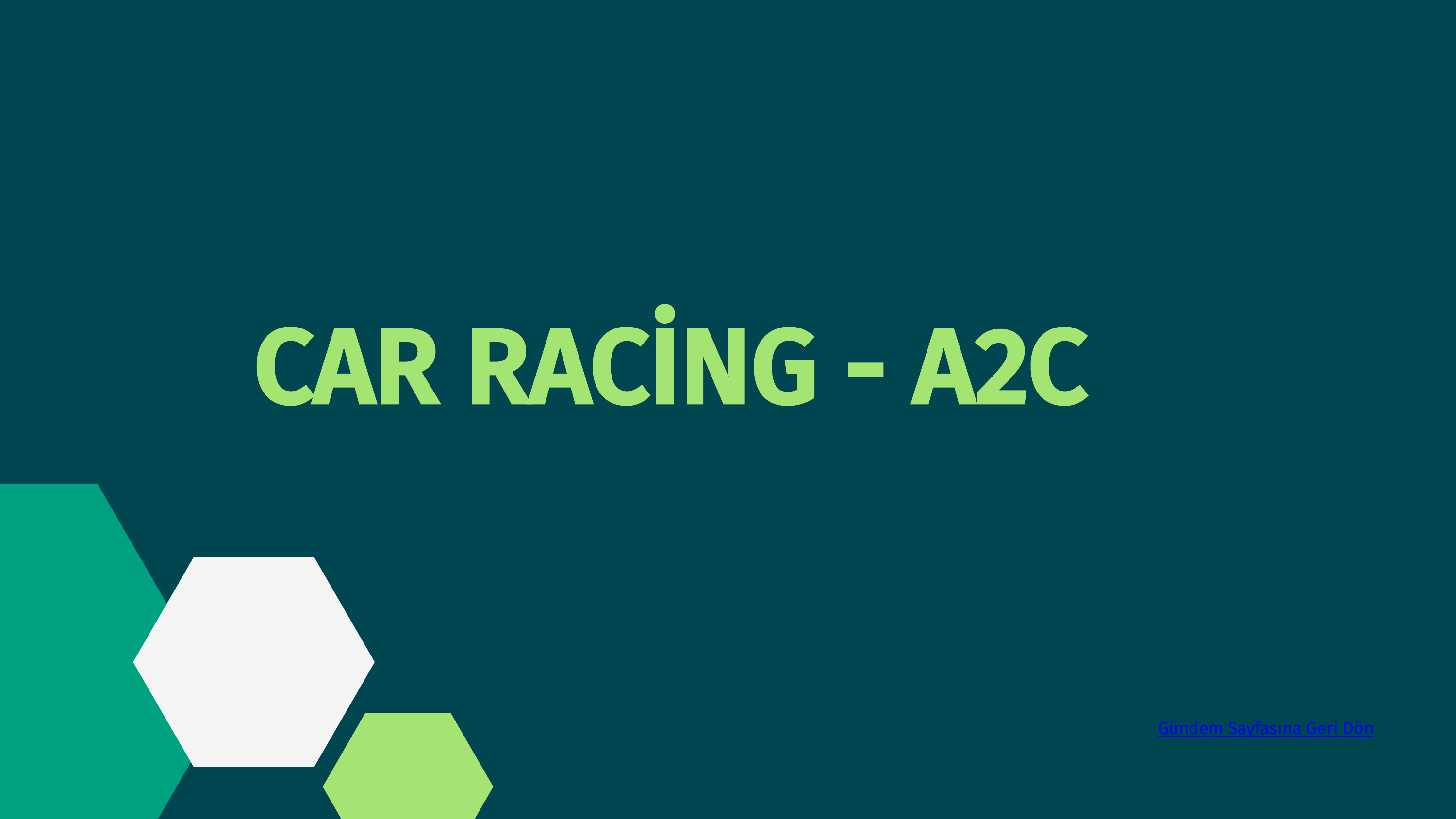

CAR RACİNG - A2C

Gündem Sayfasına Geri Dön